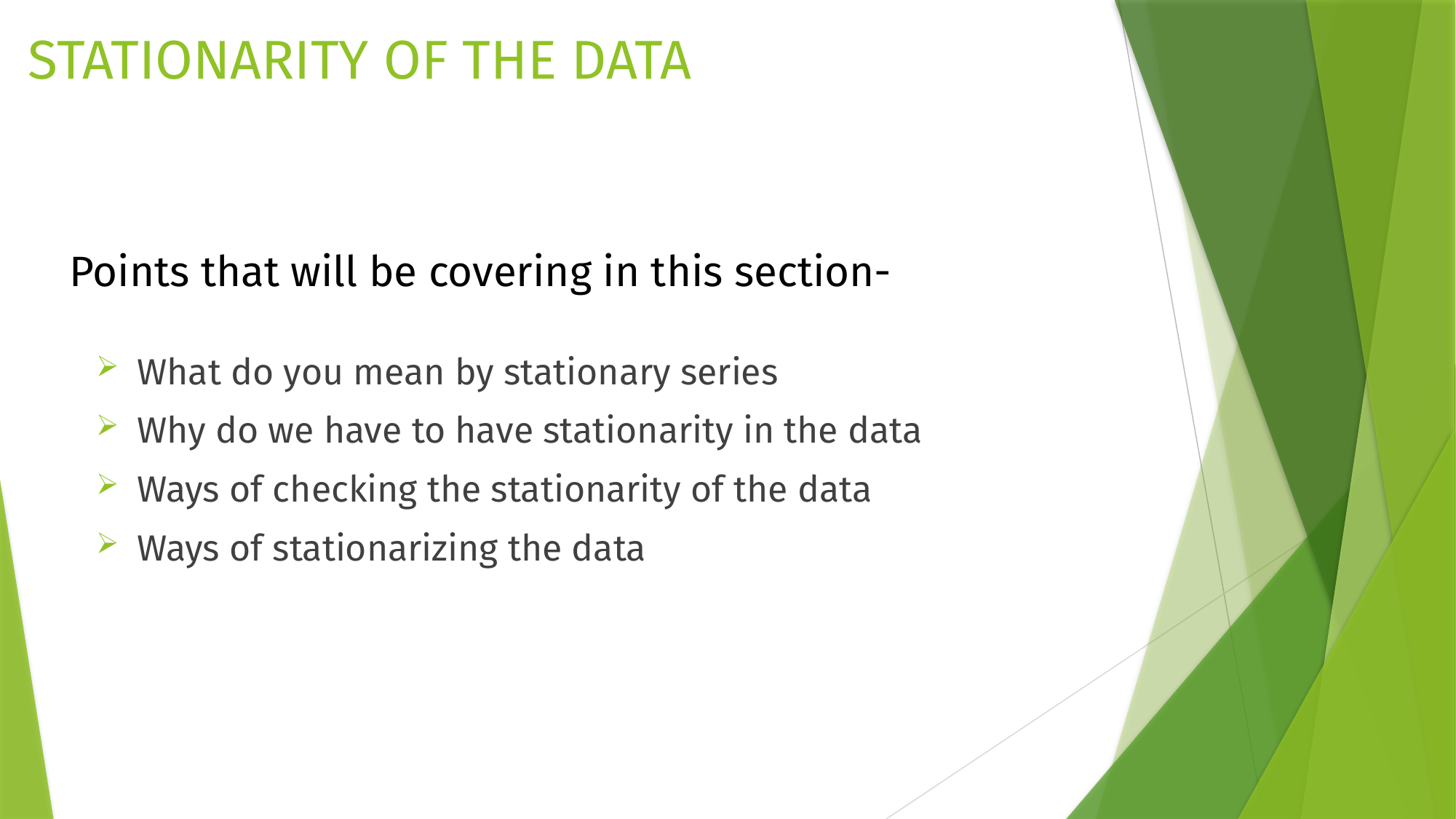

# STATIONARITY OF THE DATA
Points that will be covering in this section-
What do you mean by stationary series
Why do we have to have stationarity in the data
Ways of checking the stationarity of the data
Ways of stationarizing the data